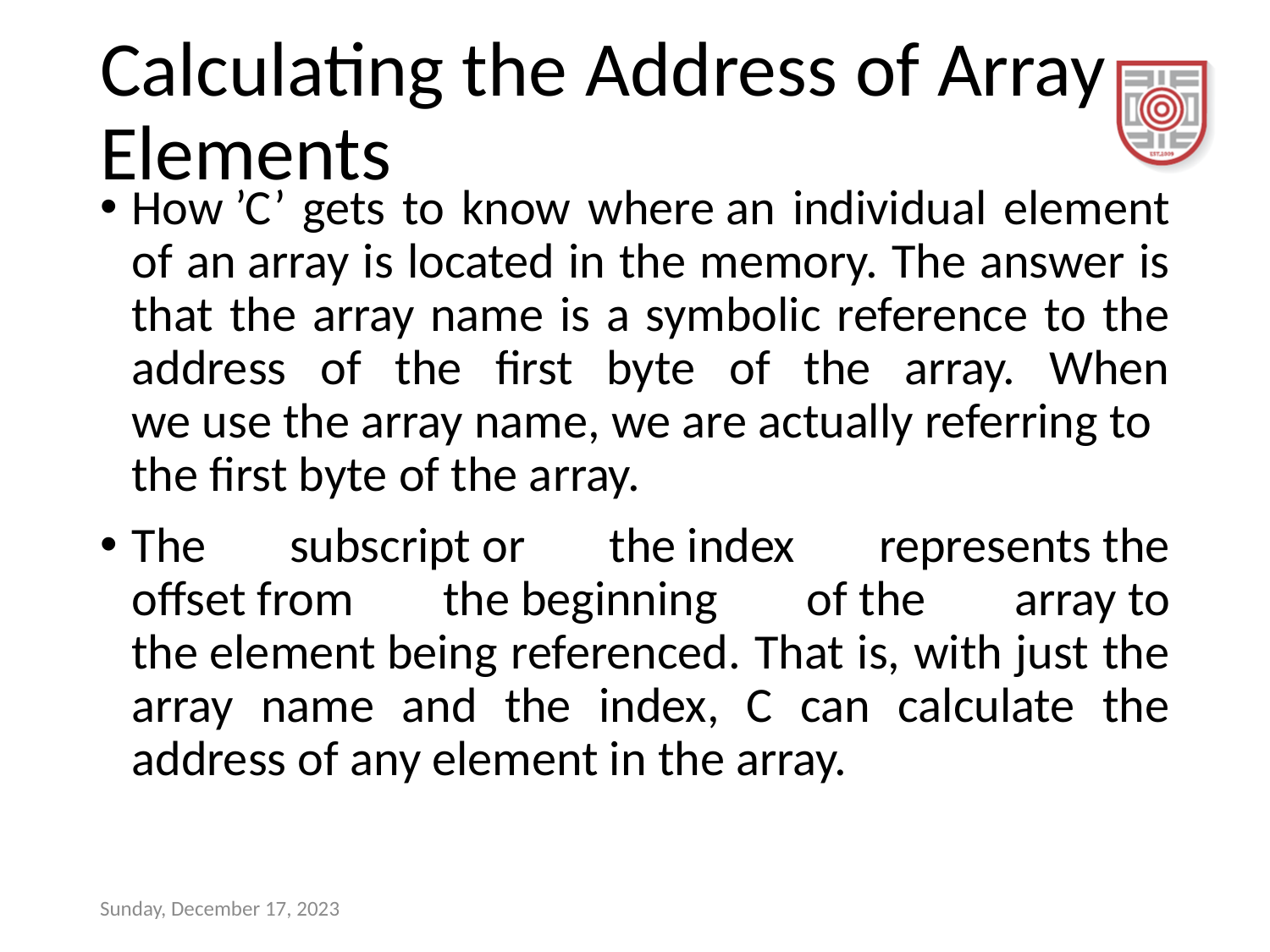

# Calculating the Address of Array Elements
How ’C’ gets to know where an individual element of an array is located in the memory. The answer is that the array name is a symbolic reference to the address of the first byte of the array. When we use the array name, we are actually referring to the first byte of the array.
The subscript or the index represents the offset from the beginning of the array to the element being referenced. That is, with just the array name and the index, C can calculate the address of any element in the array.
Sunday, December 17, 2023